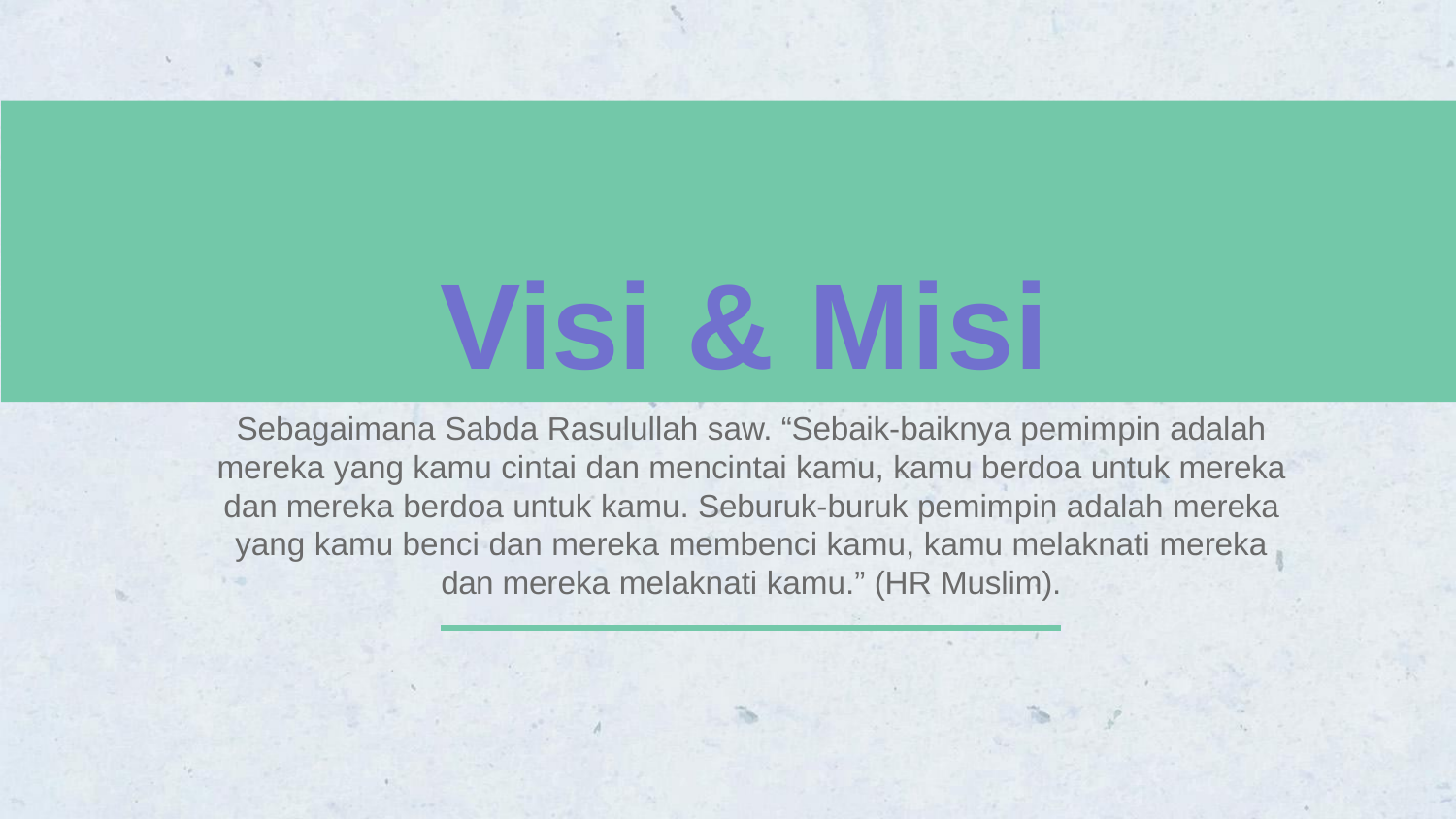

Visi & Misi
Sebagaimana Sabda Rasulullah saw. “Sebaik-baiknya pemimpin adalah mereka yang kamu cintai dan mencintai kamu, kamu berdoa untuk mereka dan mereka berdoa untuk kamu. Seburuk-buruk pemimpin adalah mereka yang kamu benci dan mereka membenci kamu, kamu melaknati mereka dan mereka melaknati kamu.” (HR Muslim).